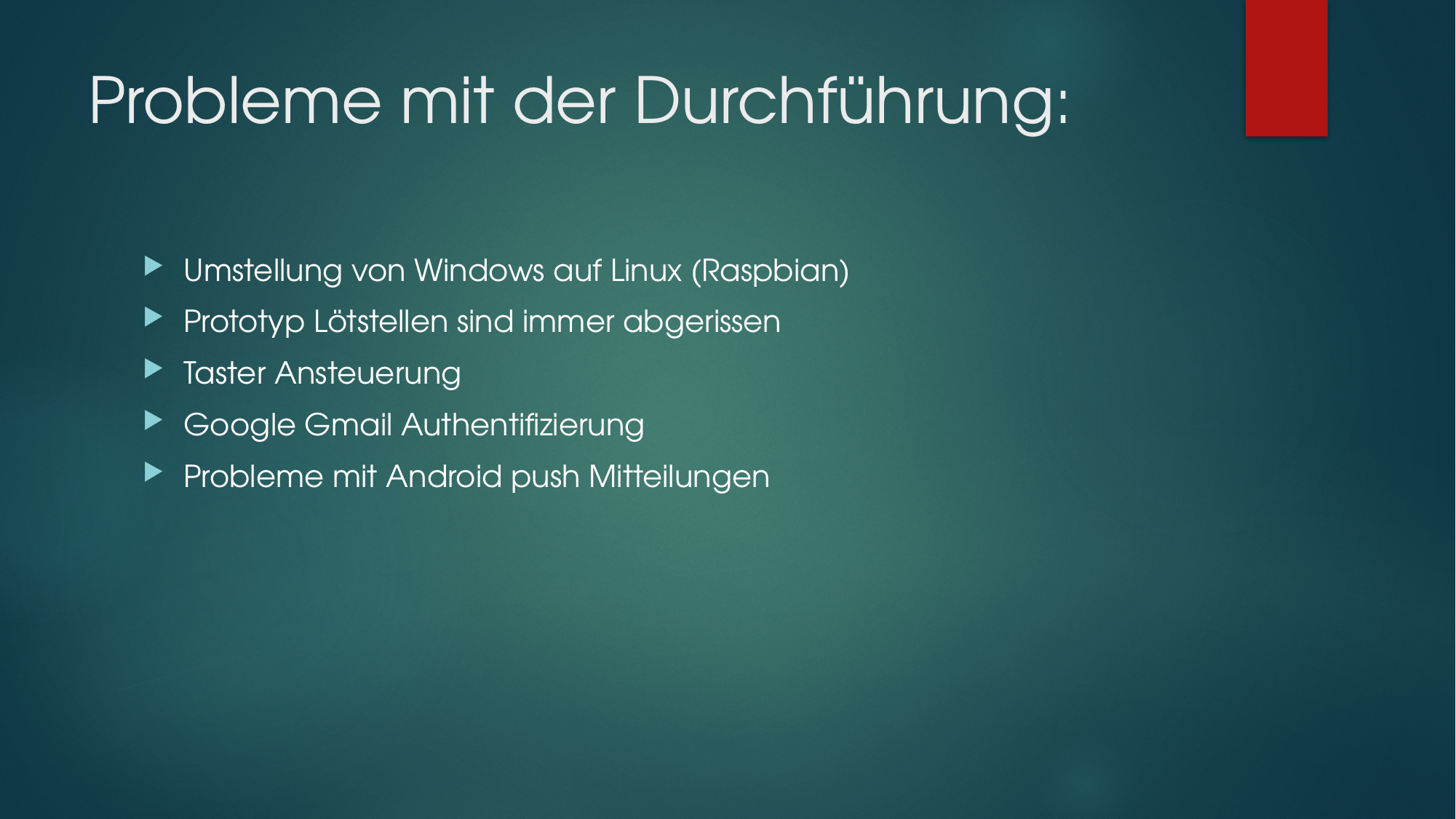

# Probleme mit der Durchführung:
Umstellung von Windows auf Linux (Raspbian)
Prototyp Lötstellen sind immer abgerissen
Taster Ansteuerung
Google Gmail Authentifizierung
Probleme mit Android push Mitteilungen